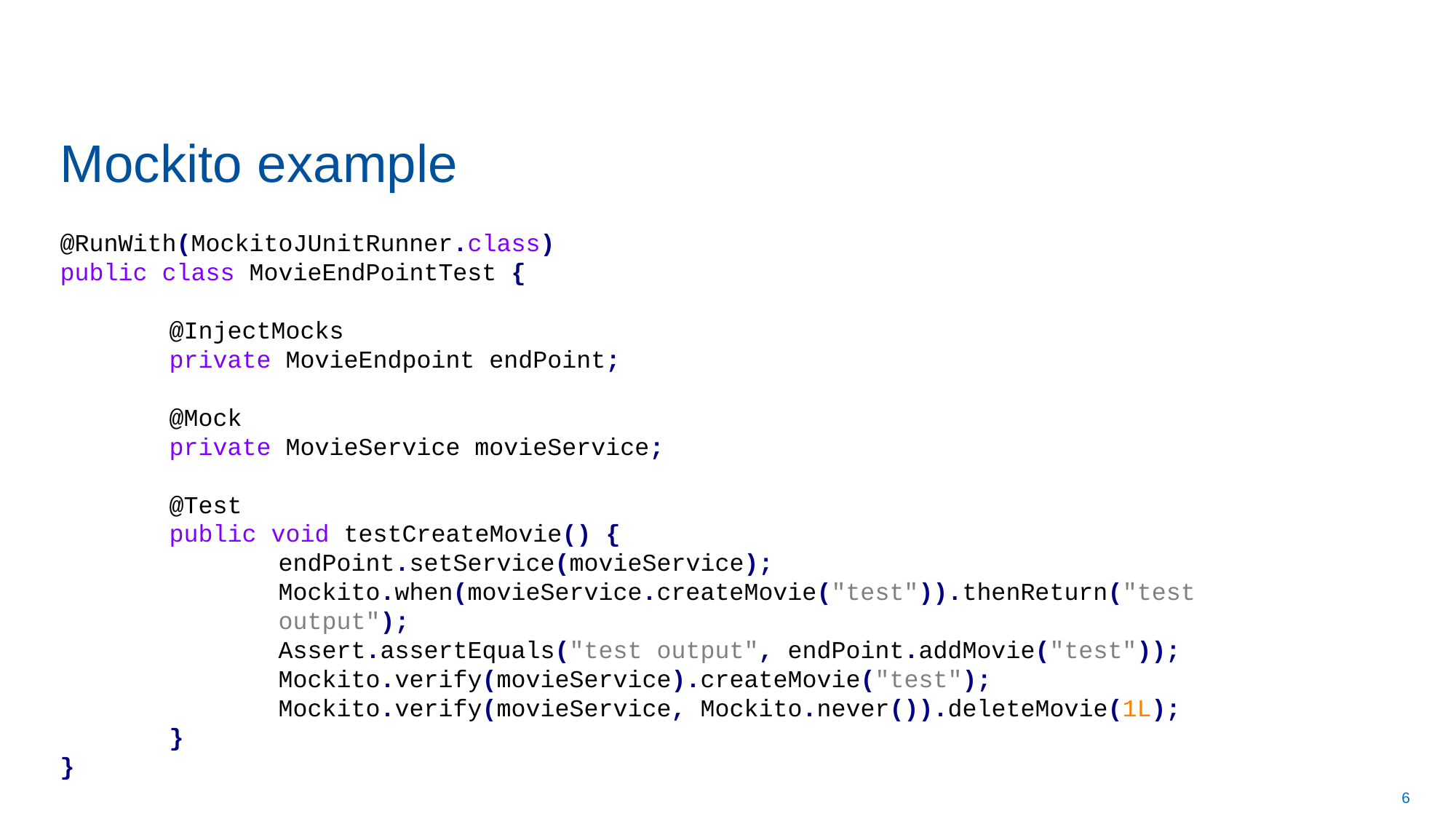

# Mockito example
@RunWith(MockitoJUnitRunner.class)
public class MovieEndPointTest {

	@InjectMocks
	private MovieEndpoint endPoint;

	@Mock
	private MovieService movieService;

	@Test
	public void testCreateMovie() {
		endPoint.setService(movieService);
		Mockito.when(movieService.createMovie("test")).thenReturn("test 			output");
		Assert.assertEquals("test output", endPoint.addMovie("test"));
		Mockito.verify(movieService).createMovie("test");
		Mockito.verify(movieService, Mockito.never()).deleteMovie(1L);
	}
}